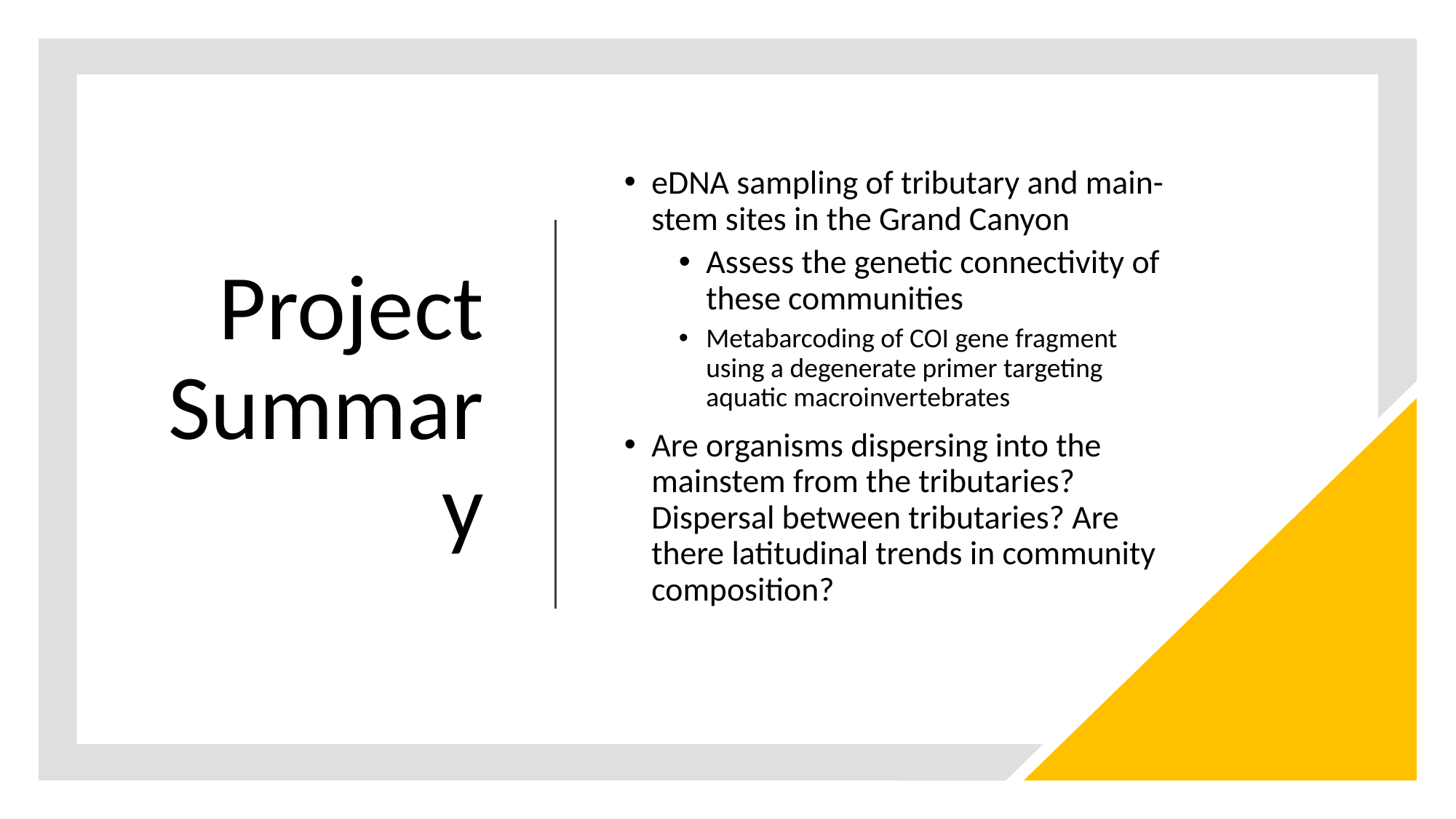

# Project Summary
eDNA sampling of tributary and main-stem sites in the Grand Canyon
Assess the genetic connectivity of these communities
Metabarcoding of COI gene fragment using a degenerate primer targeting aquatic macroinvertebrates
Are organisms dispersing into the mainstem from the tributaries? Dispersal between tributaries? Are there latitudinal trends in community composition?